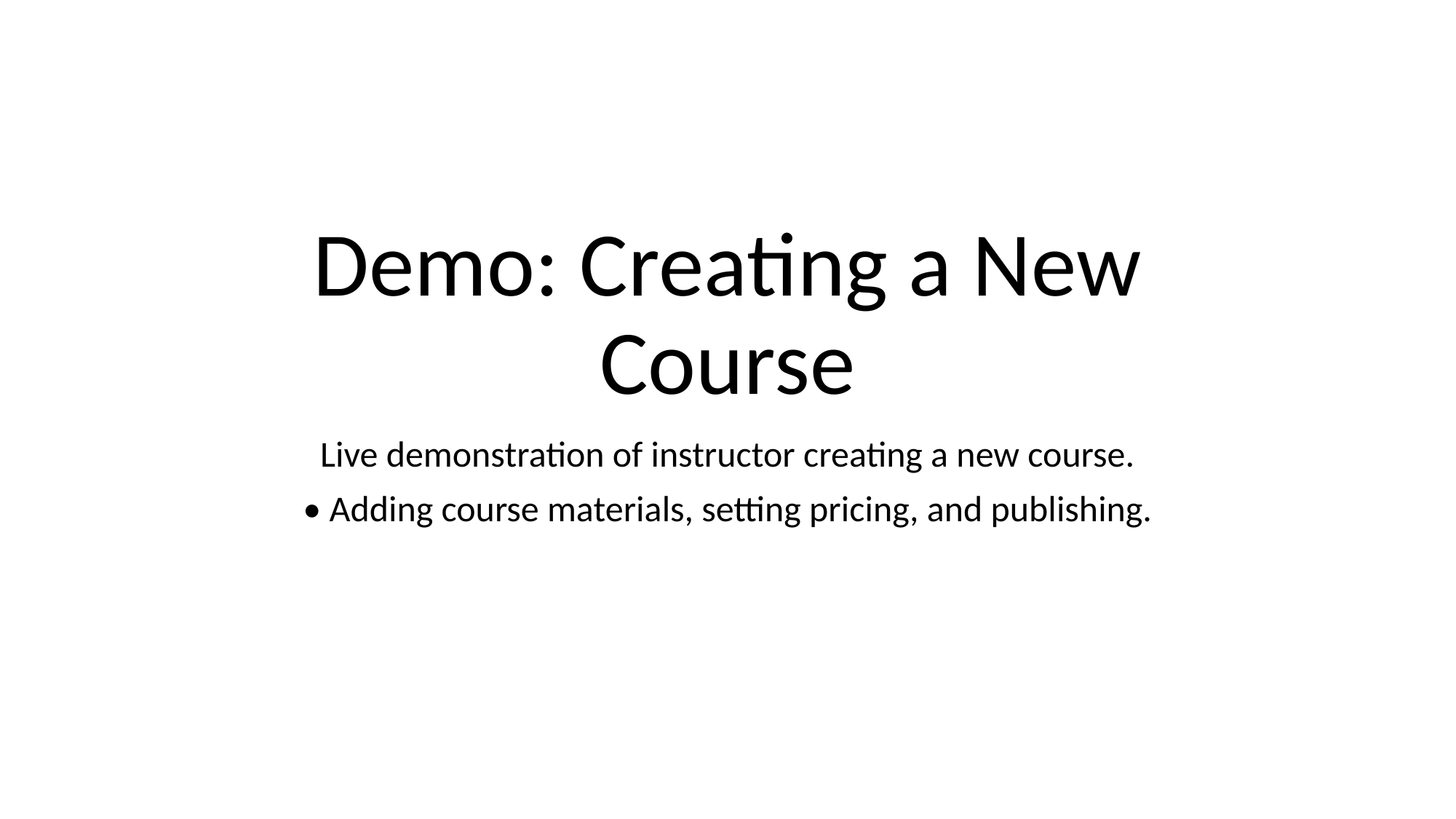

# Demo: Creating a New Course
Live demonstration of instructor creating a new course.
• Adding course materials, setting pricing, and publishing.